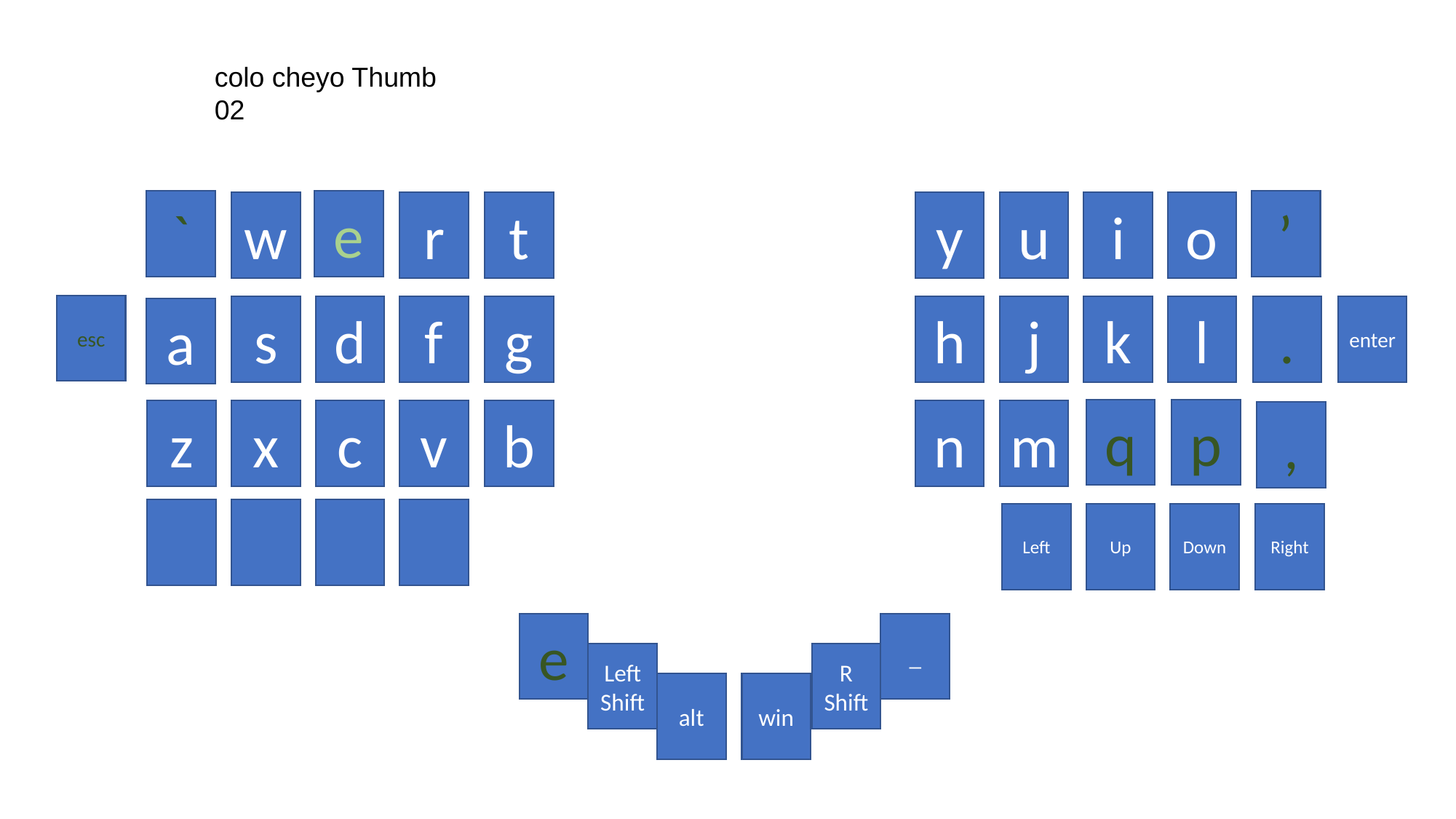

colo cheyo Thumb 02
`
e
’
w
r
t
y
u
i
o
esc
s
d
f
g
h
j
k
l
.
enter
a
q
p
z
x
c
v
b
n
m
,

Left
Up
Down
Right
e
_
Left
Shift
R
Shift
alt
win